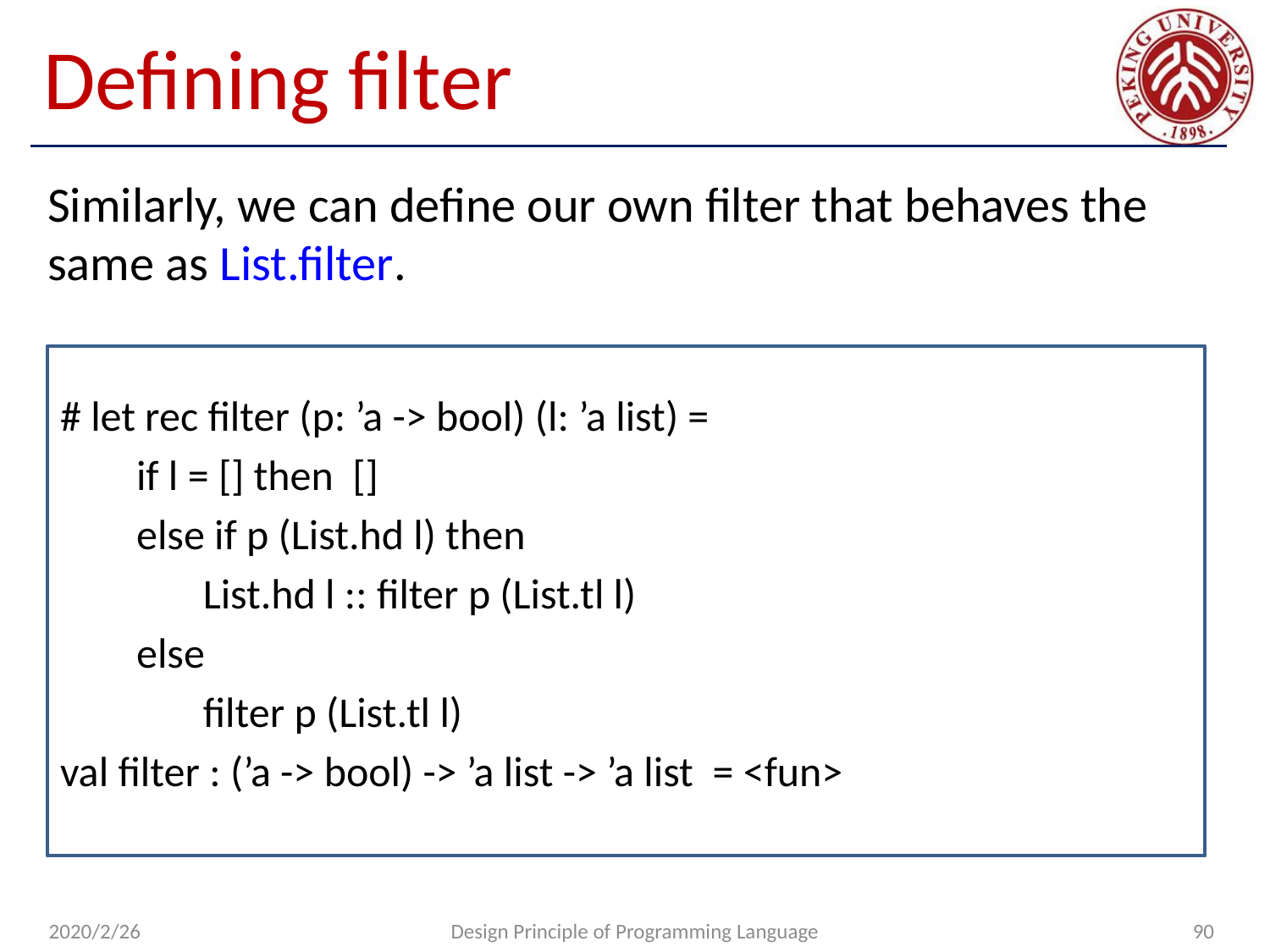

# Defining filter
Similarly, we can define our own filter that behaves the same as List.filter.

# let rec filter (p: ’a -> bool) (l: ’a list) =
        if l = [] then  []
        else if p (List.hd l) then
               List.hd l :: filter p (List.tl l)
        else
               filter p (List.tl l)
val filter : (’a -> bool) -> ’a list -> ’a list  = <fun>
2020/2/26
Design Principle of Programming Language
90